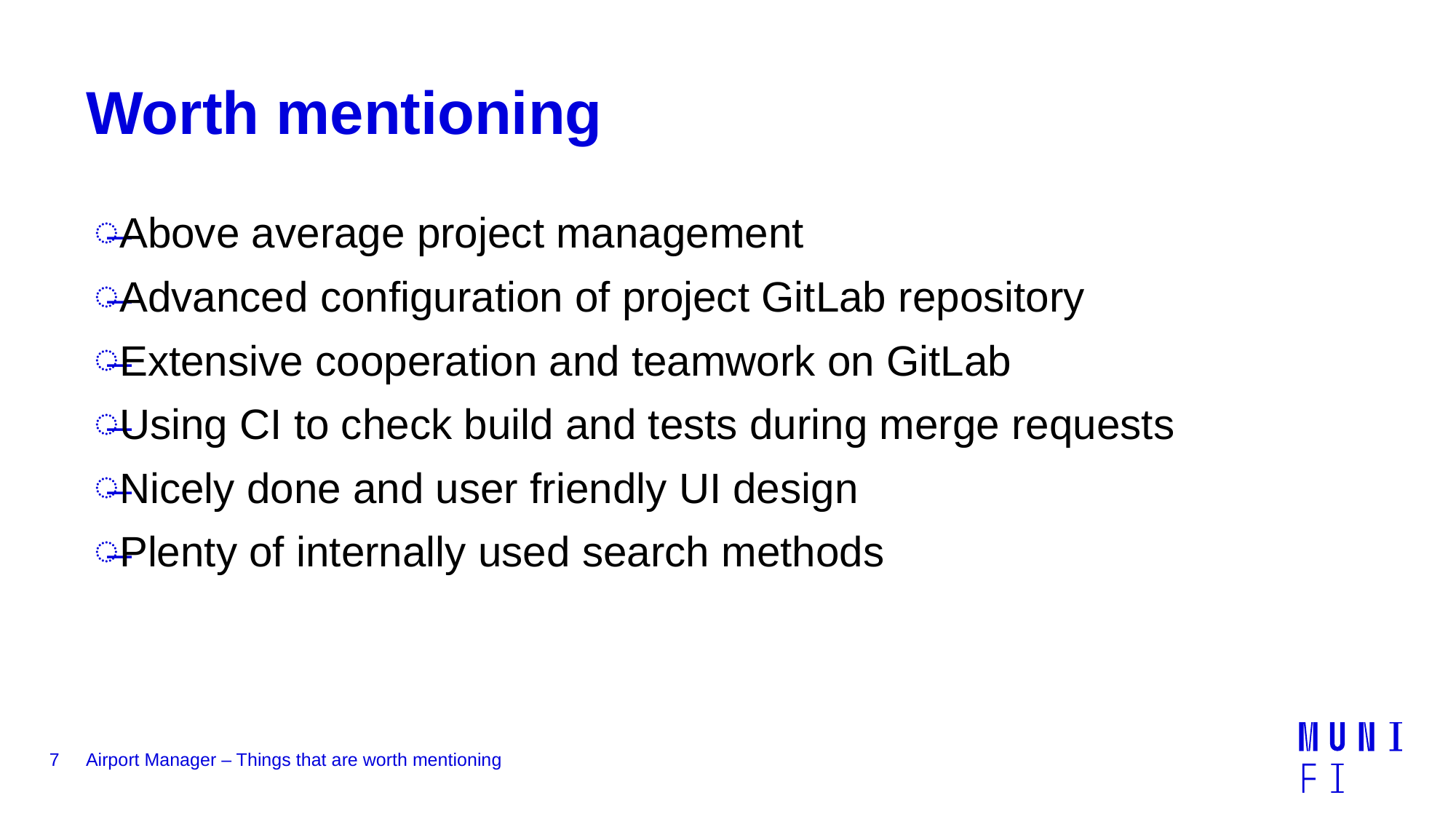

# Worth mentioning
Above average project management
Advanced configuration of project GitLab repository
Extensive cooperation and teamwork on GitLab
Using CI to check build and tests during merge requests
Nicely done and user friendly UI design
Plenty of internally used search methods

7
Airport Manager – Things that are worth mentioning